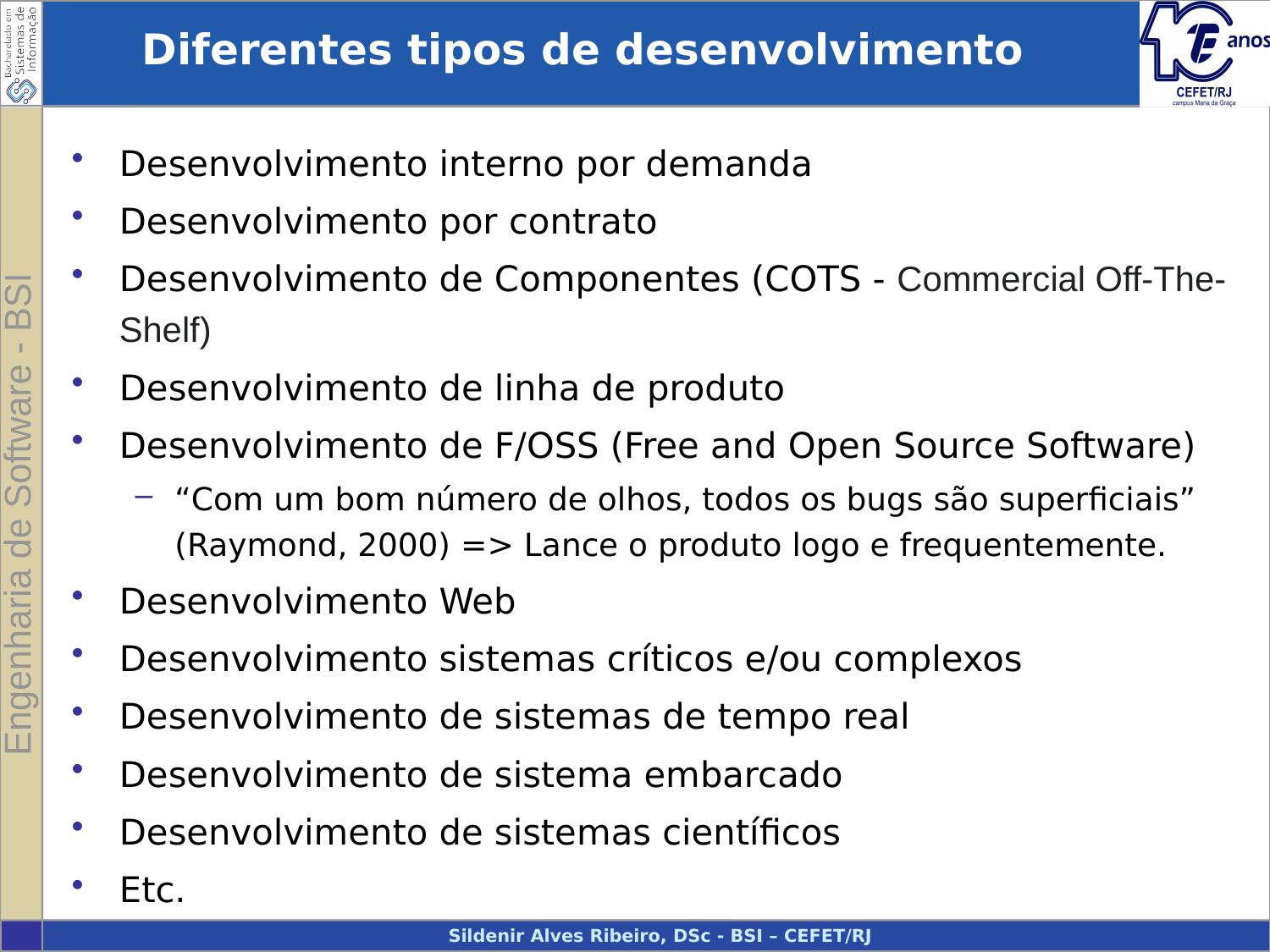

Diferentes tipos de desenvolvimento
Desenvolvimento interno por demanda
Desenvolvimento por contrato
Desenvolvimento de Componentes (COTS - Commercial Off-The-Shelf)
Desenvolvimento de linha de produto
Desenvolvimento de F/OSS (Free and Open Source Software)
“Com um bom número de olhos, todos os bugs são superficiais” (Raymond, 2000) => Lance o produto logo e frequentemente.
Desenvolvimento Web
Desenvolvimento sistemas críticos e/ou complexos
Desenvolvimento de sistemas de tempo real
Desenvolvimento de sistema embarcado
Desenvolvimento de sistemas científicos
Etc.
33